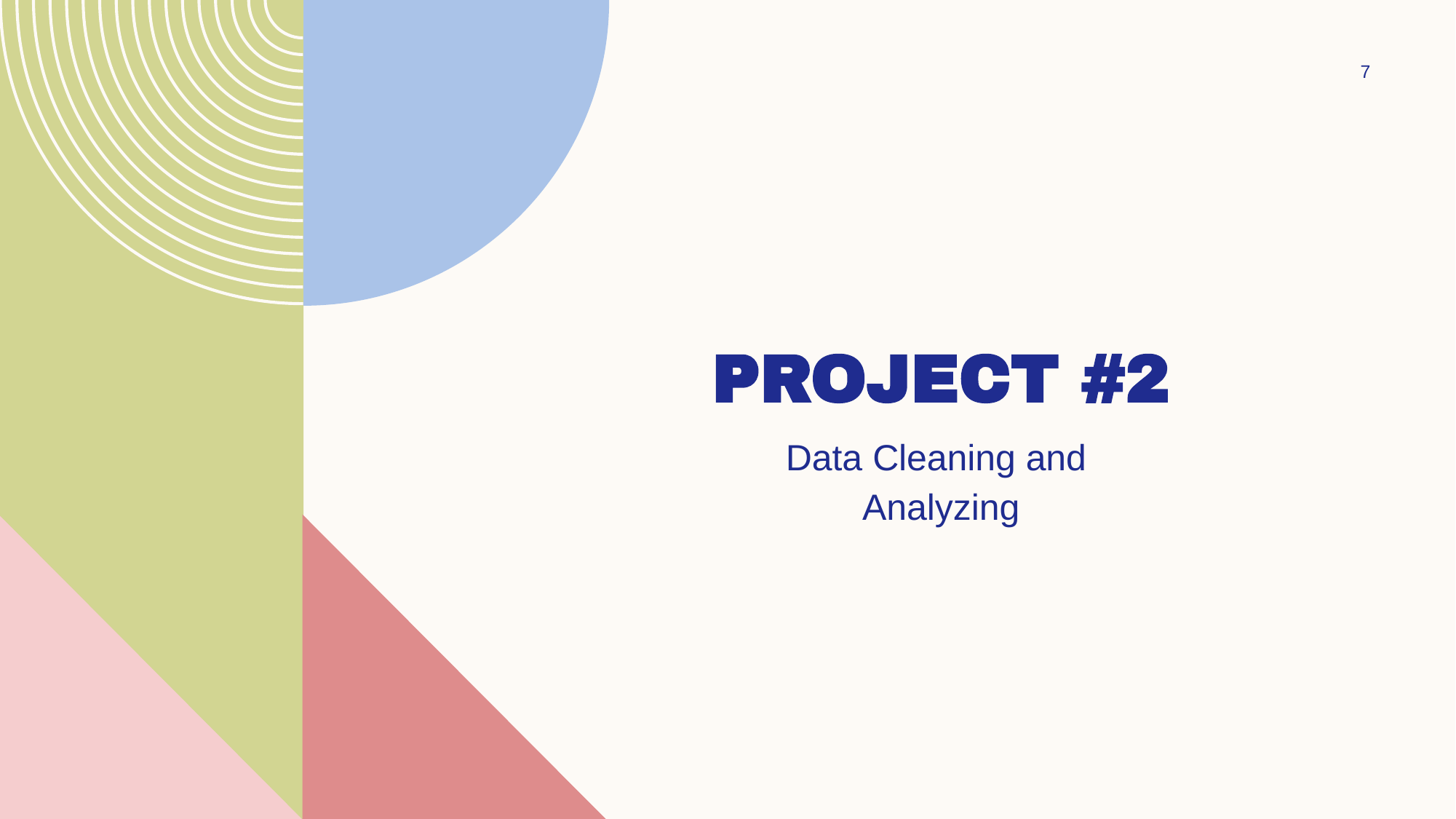

7
# Project #2
Data Cleaning and
Analyzing